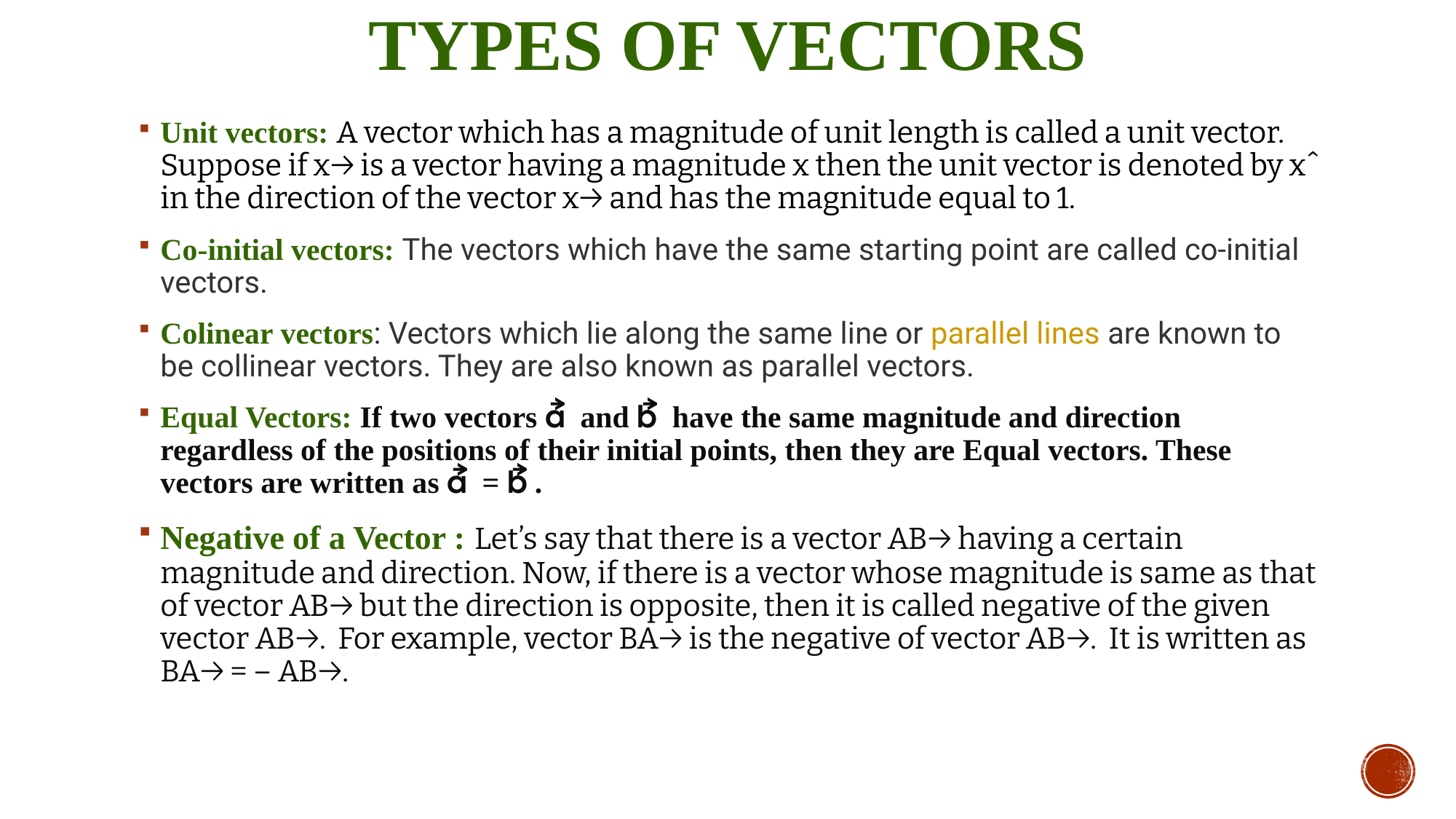

# TYPES OF VECTORS
Unit vectors: A vector which has a magnitude of unit length is called a unit vector. Suppose if x→ is a vector having a magnitude x then the unit vector is denoted by x̂ in the direction of the vector x→ and has the magnitude equal to 1.
Co-initial vectors: The vectors which have the same starting point are called co-initial vectors.
Colinear vectors: Vectors which lie along the same line or parallel lines are known to be collinear vectors. They are also known as parallel vectors.
Equal Vectors: If two vectors a⃗  and b⃗  have the same magnitude and direction regardless of the positions of their initial points, then they are Equal vectors. These vectors are written as a⃗  = b⃗ .
Negative of a Vector : Let’s say that there is a vector AB→ having a certain magnitude and direction. Now, if there is a vector whose magnitude is same as that of vector AB→ but the direction is opposite, then it is called negative of the given vector AB→.  For example, vector BA→ is the negative of vector AB→.  It is written as BA→ = – AB→.